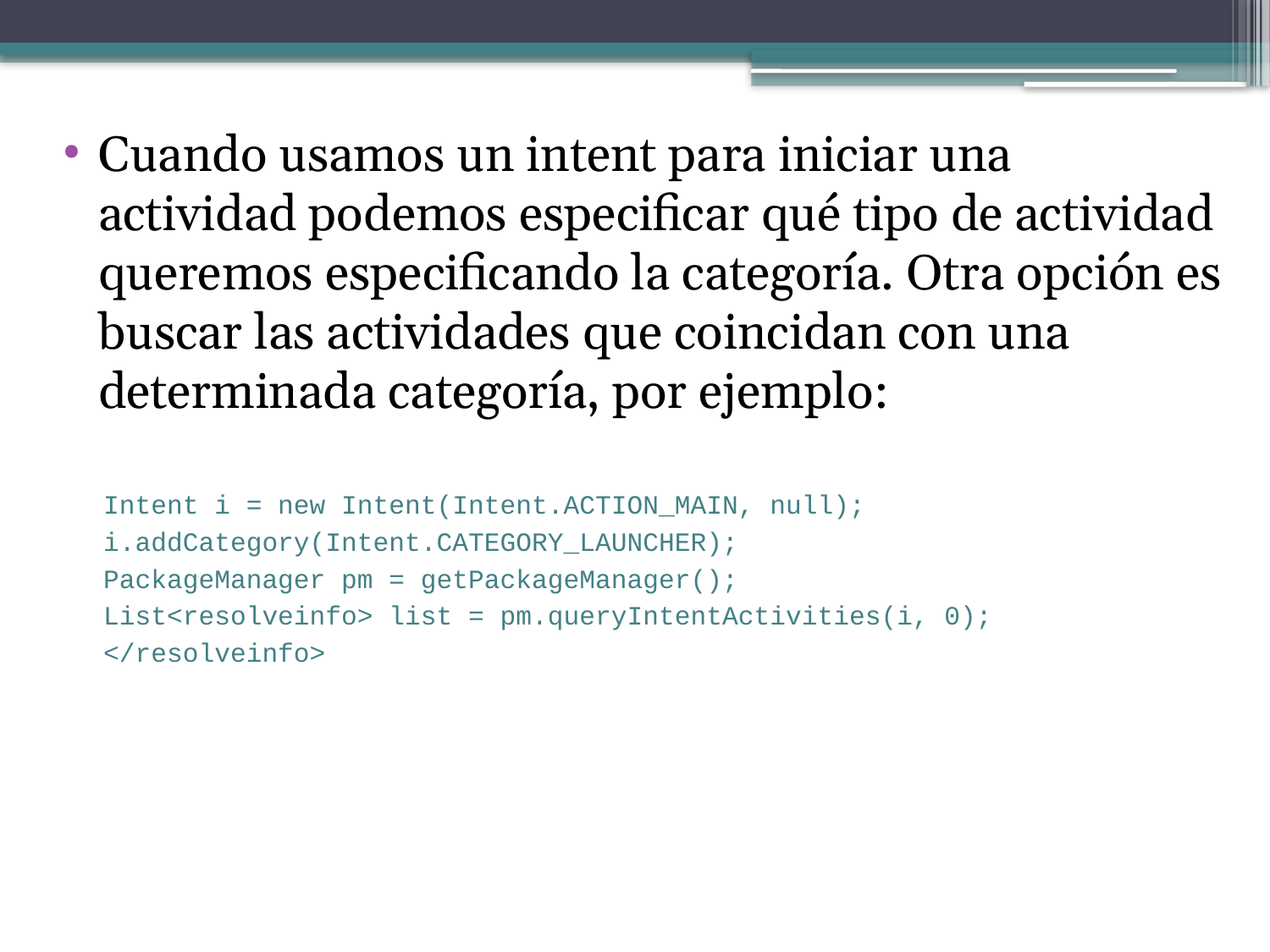

Cuando usamos un intent para iniciar una actividad podemos especificar qué tipo de actividad queremos especificando la categoría. Otra opción es buscar las actividades que coincidan con una determinada categoría, por ejemplo:

Intent i = new Intent(Intent.ACTION_MAIN, null);
i.addCategory(Intent.CATEGORY_LAUNCHER);
PackageManager pm = getPackageManager();
List<resolveinfo> list = pm.queryIntentActivities(i, 0);
</resolveinfo>